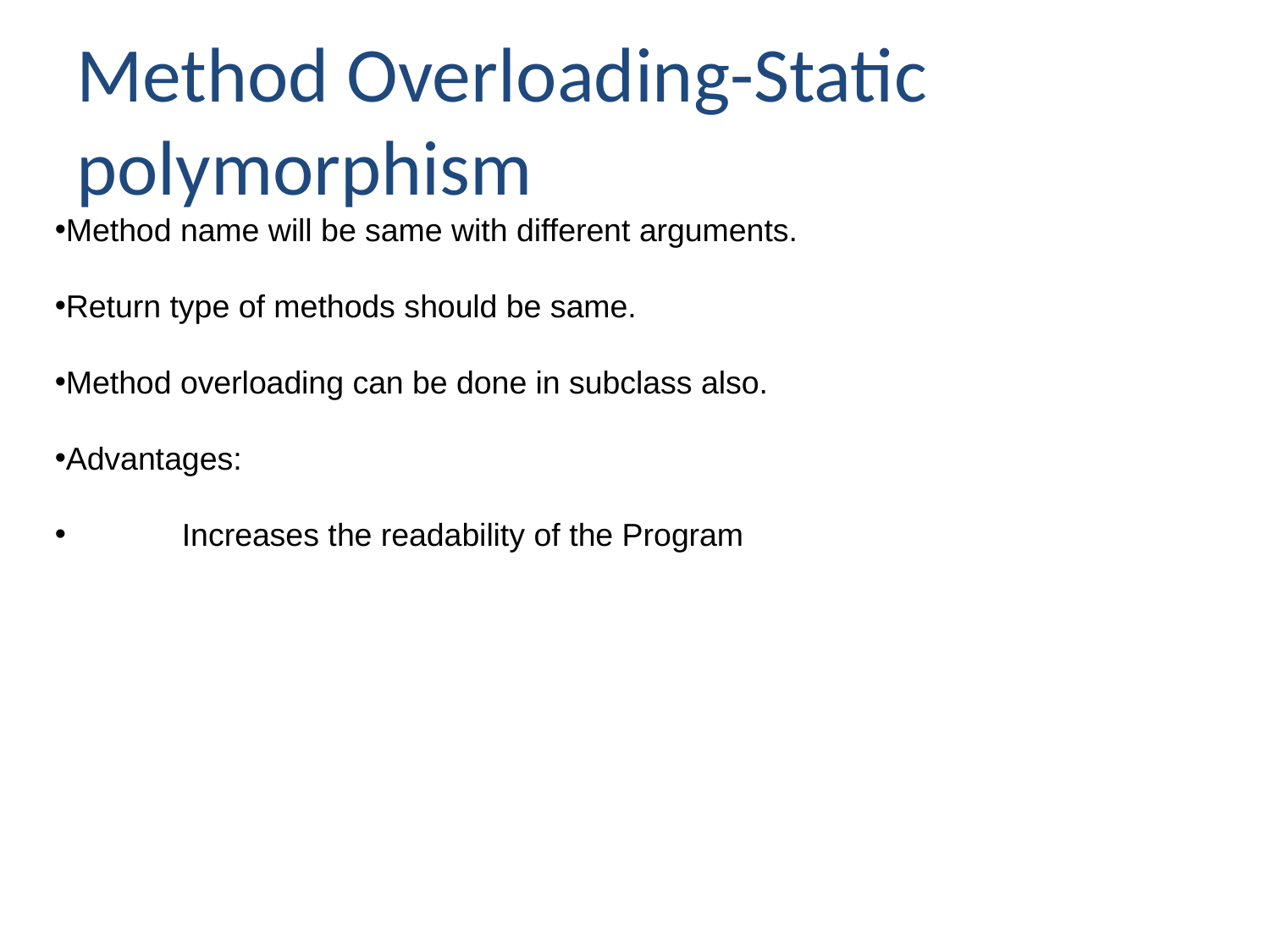

# Method Overloading-Static polymorphism
Method name will be same with different arguments.

Return type of methods should be same.

Method overloading can be done in subclass also.

Advantages:

	Increases the readability of the Program